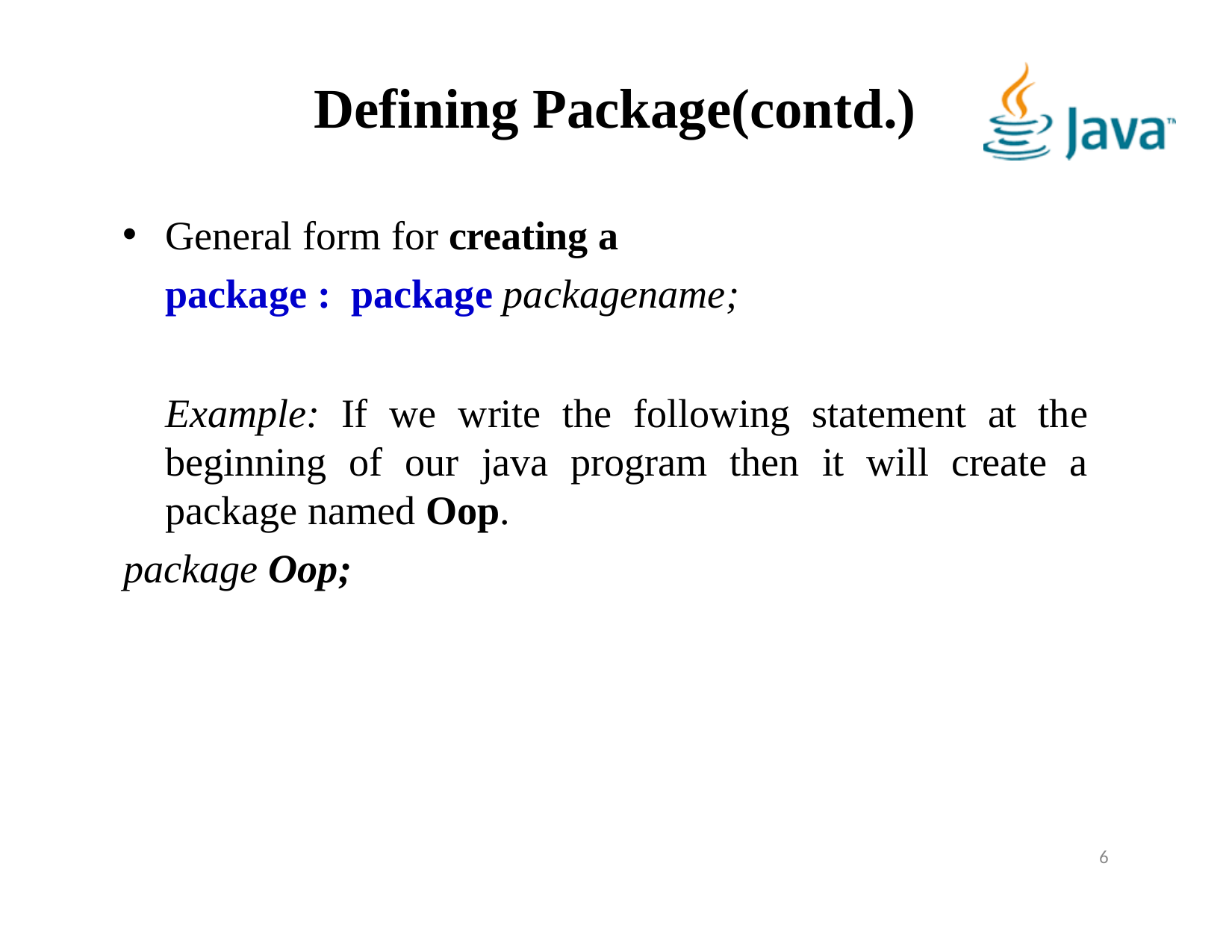

# Defining Package(contd.)
General form for creating a	package :  package packagename;

Example: If we write the following statement at the  beginning of our java program then it will create a  package named Oop.
package Oop;

6